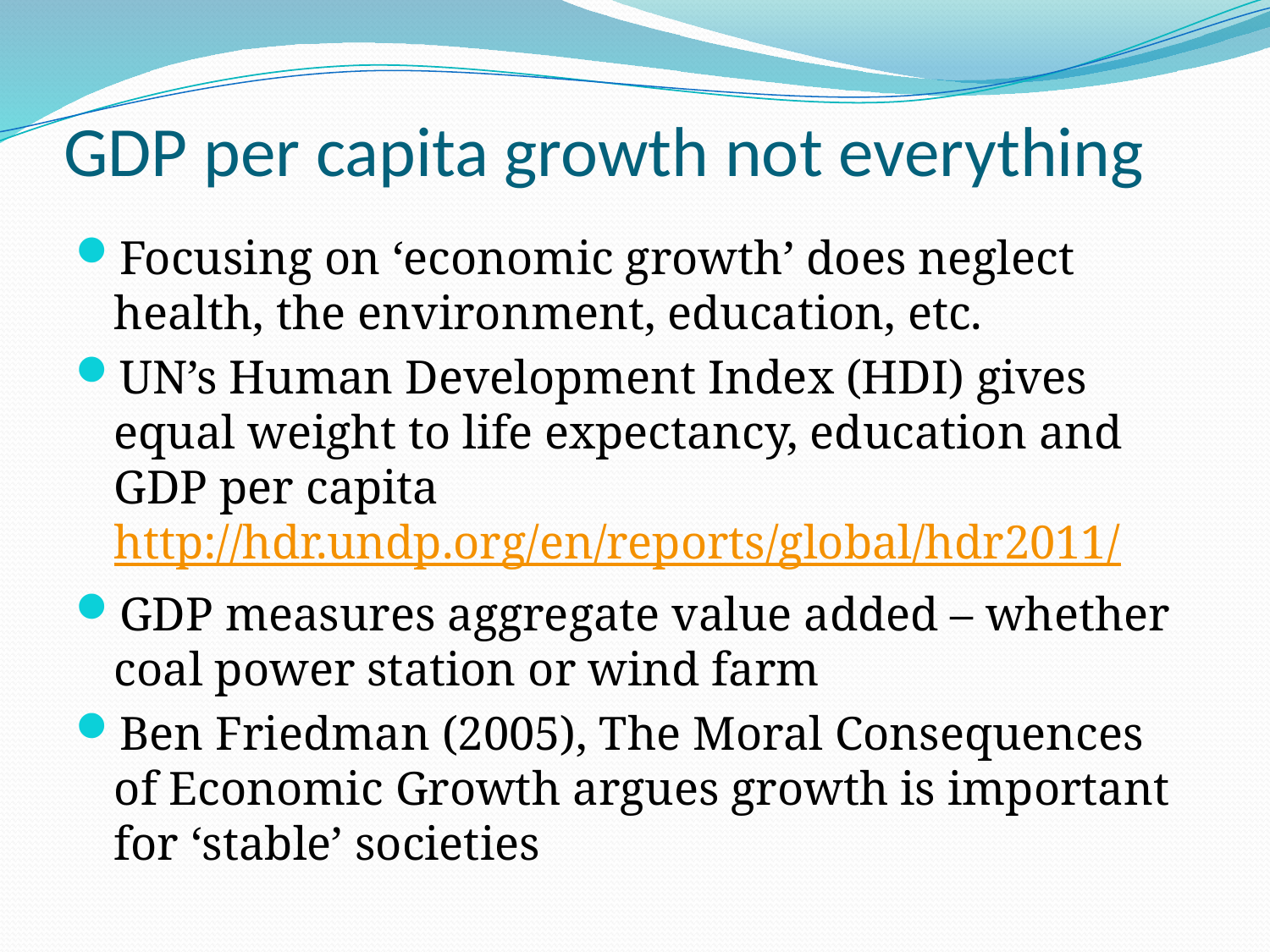

# GDP per capita growth not everything
Focusing on ‘economic growth’ does neglect health, the environment, education, etc.
UN’s Human Development Index (HDI) gives equal weight to life expectancy, education and GDP per capita http://hdr.undp.org/en/reports/global/hdr2011/
GDP measures aggregate value added – whether coal power station or wind farm
Ben Friedman (2005), The Moral Consequences of Economic Growth argues growth is important for ‘stable’ societies